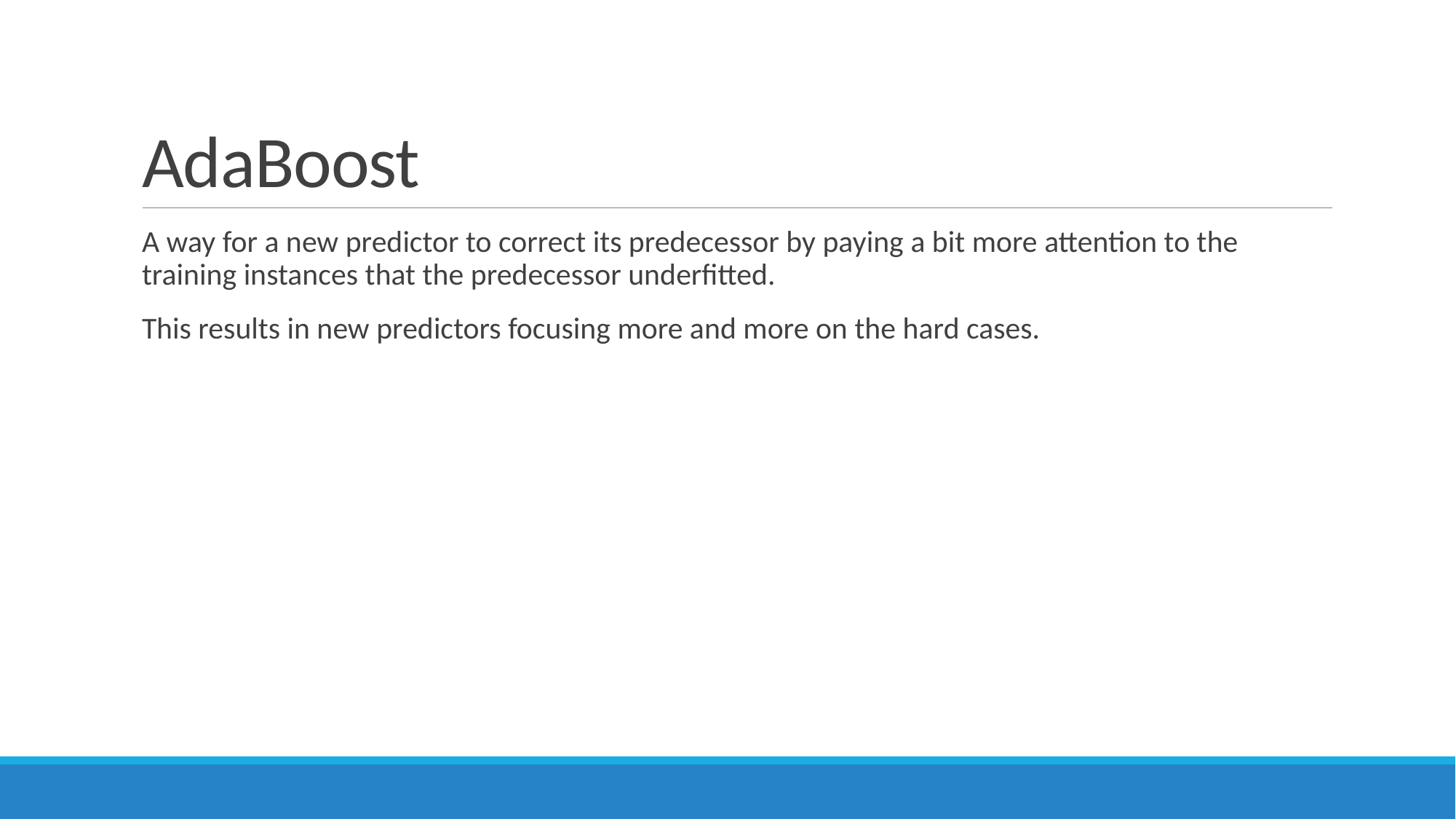

# AdaBoost
A way for a new predictor to correct its predecessor by paying a bit more attention to the training instances that the predecessor underfitted.
This results in new predictors focusing more and more on the hard cases.